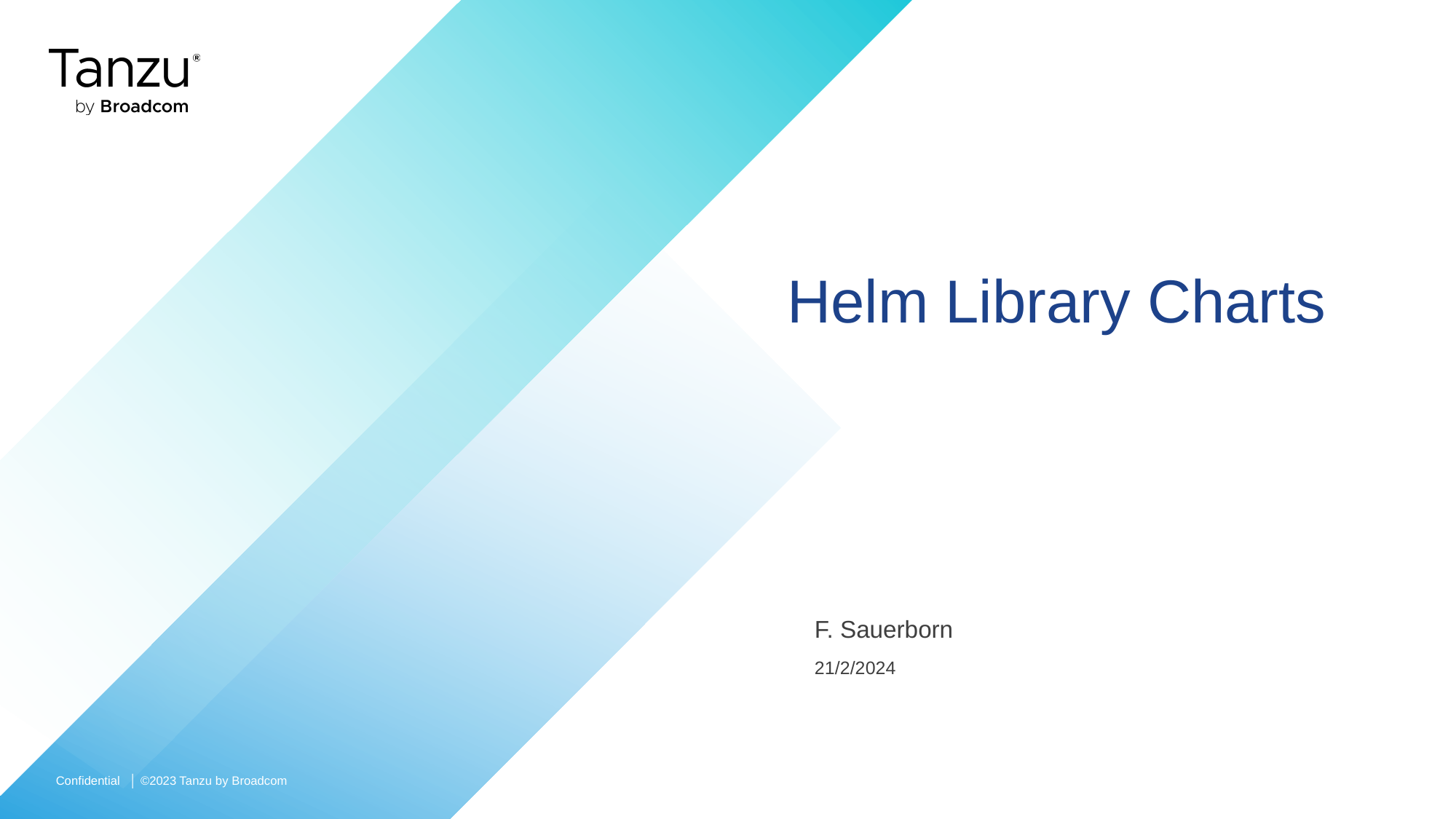

# Helm Library Charts

F. Sauerborn
21/2/2024